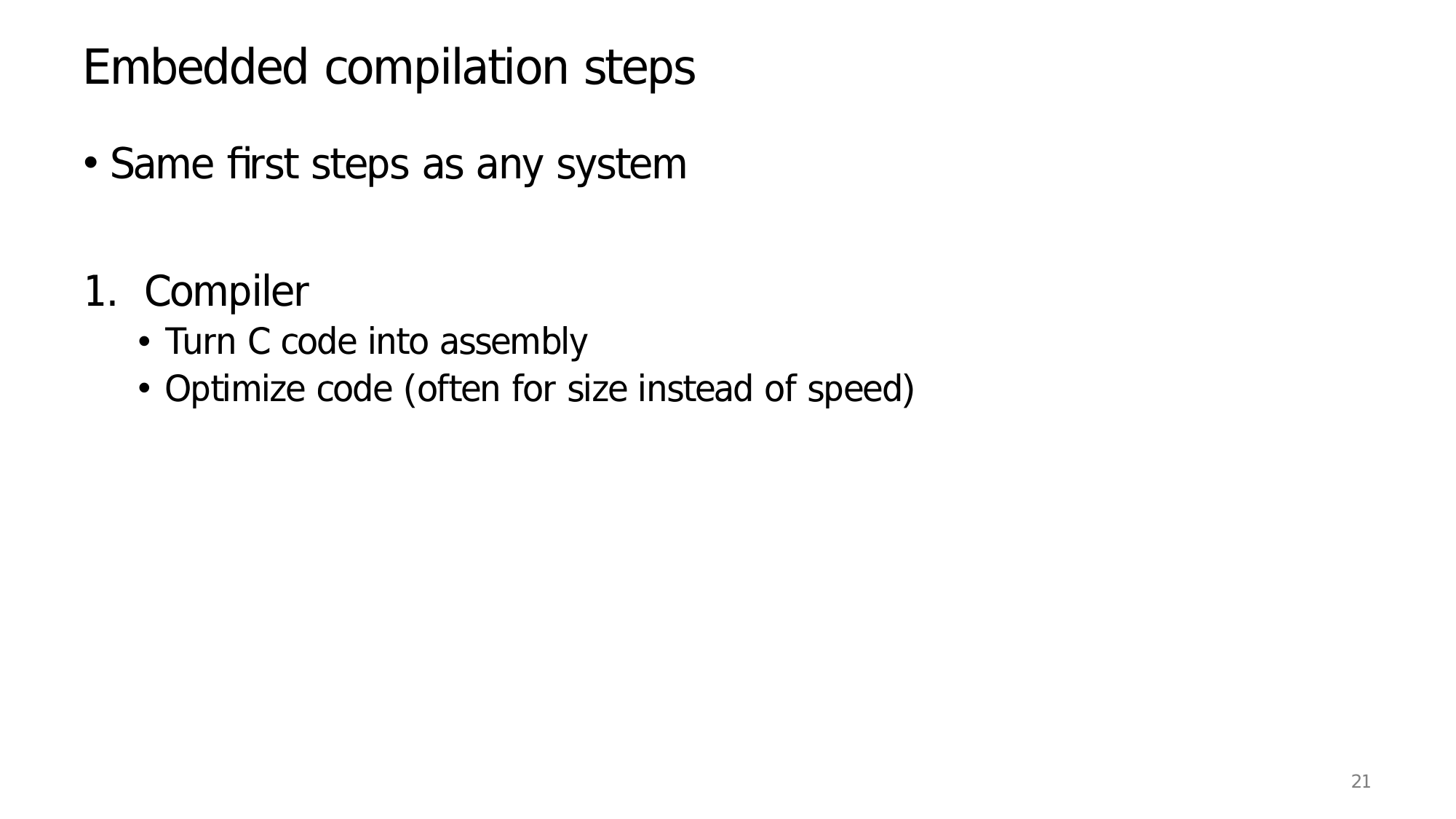

# Embedded compilation steps
Same first steps as any system

Compiler
Turn C code into assembly
Optimize code (often for size instead of speed)

21